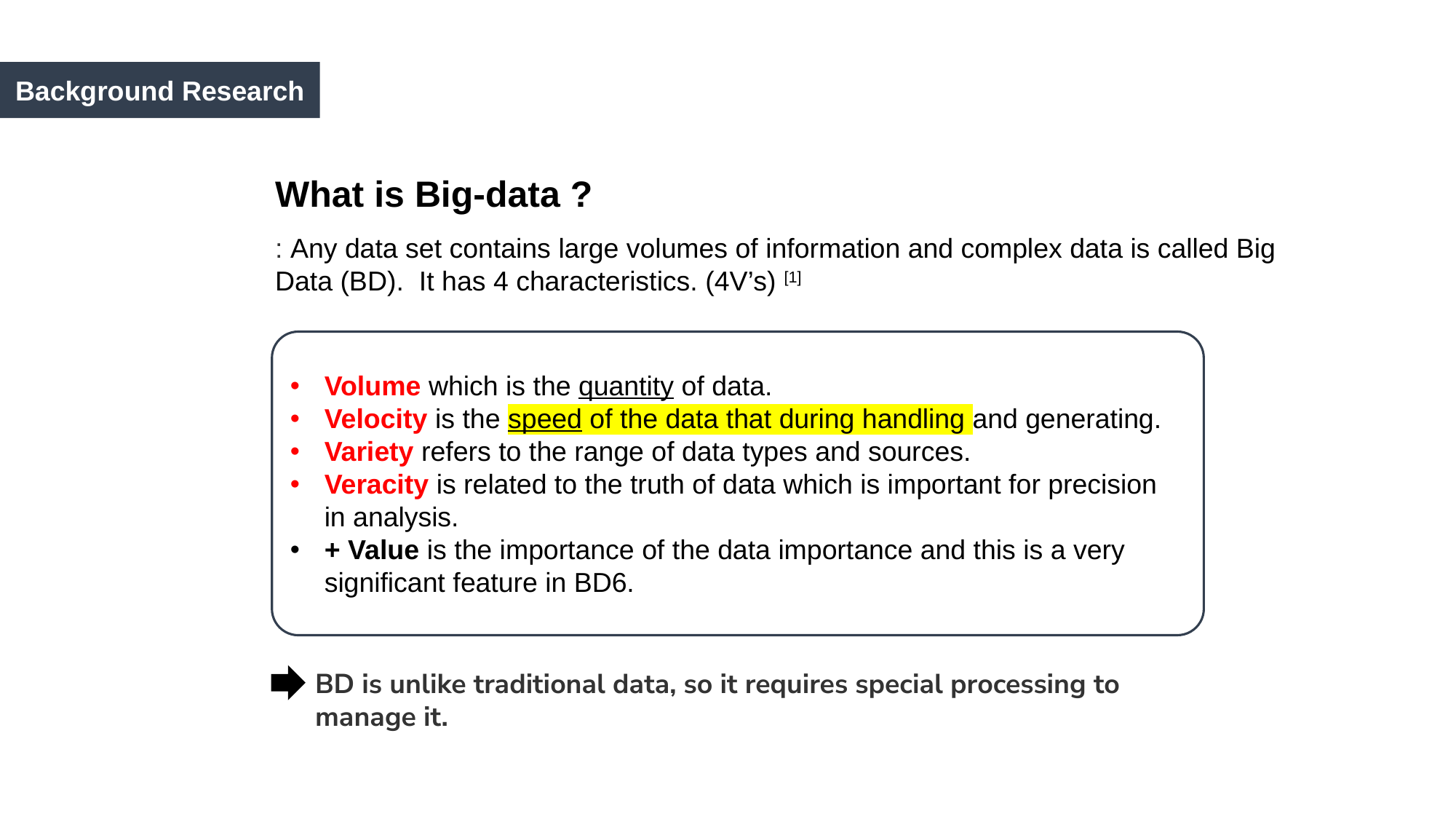

Background Research
What is Big-data ?

: Any data set contains large volumes of information and complex data is called Big Data (BD).  It has 4 characteristics. (4V’s) [1]
Volume which is the quantity of data.
Velocity is the speed of the data that during handling and generating.
Variety refers to the range of data types and sources.
Veracity is related to the truth of data which is important for precision in analysis.
+ Value is the importance of the data importance and this is a very significant feature in BD6.
BD is unlike traditional data, so it requires special processing to manage it.